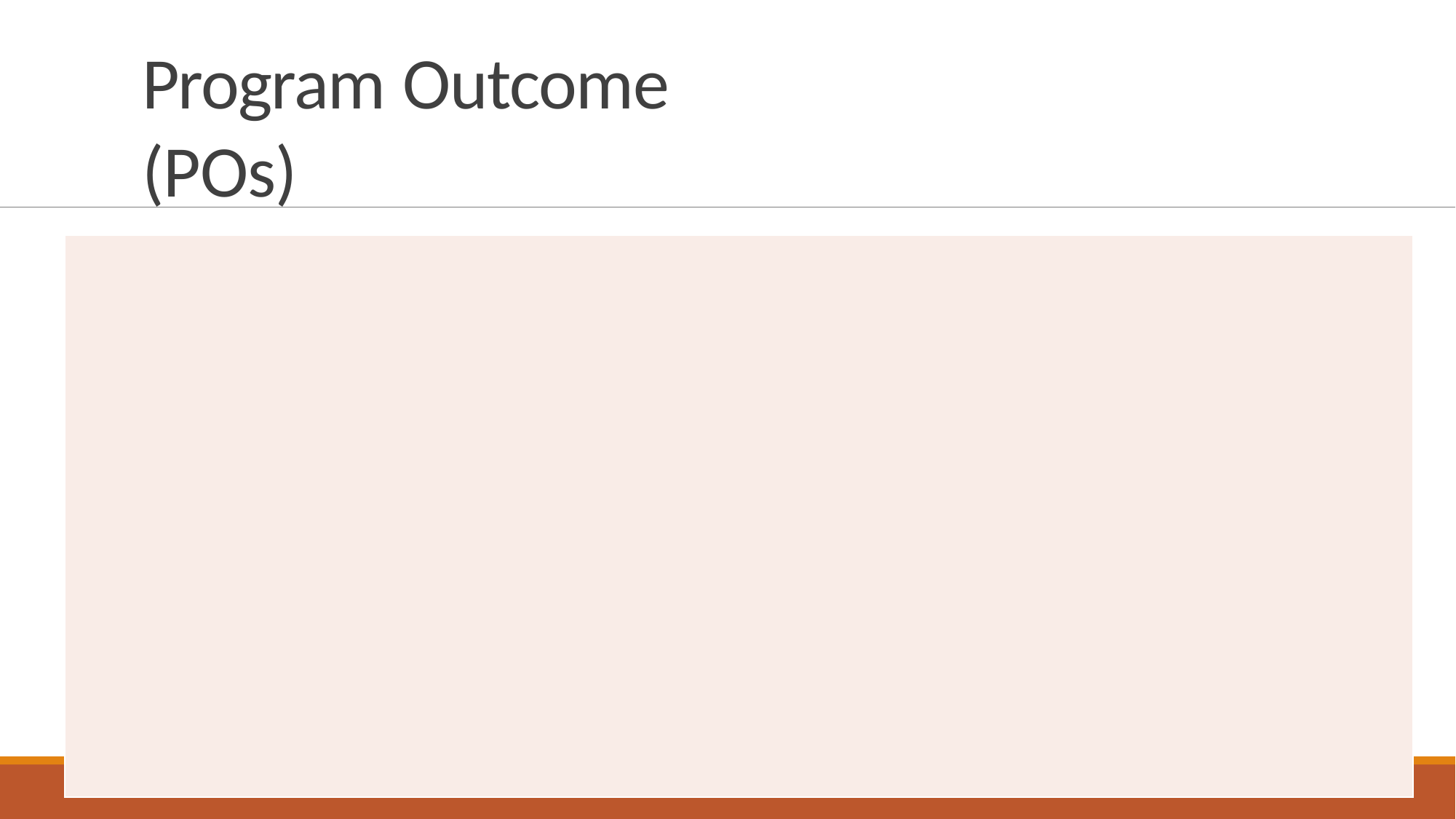

# Program Outcome (POs)
|  |  |  |
| --- | --- | --- |
|  | Program Outcome (POs) | PO No. |
| 1. | Engineering Knowledge: Apply the knowledge of mathematics, science, engineering fundamentals and an engineering specialization to the solution of complex engineering problems. | 1 |
| 2. | The engineer and society: Apply reasoning informed by the contextual knowledge to assess societal, health, safety, legal and cultural issues and the consequent responsibilities relevant to the professional engineering practice. | 6 |
| 3. | Individual and team work: Function effectively as an individual and as a member or leader in diverse teams, and in multidisciplinary settings. | 9 |